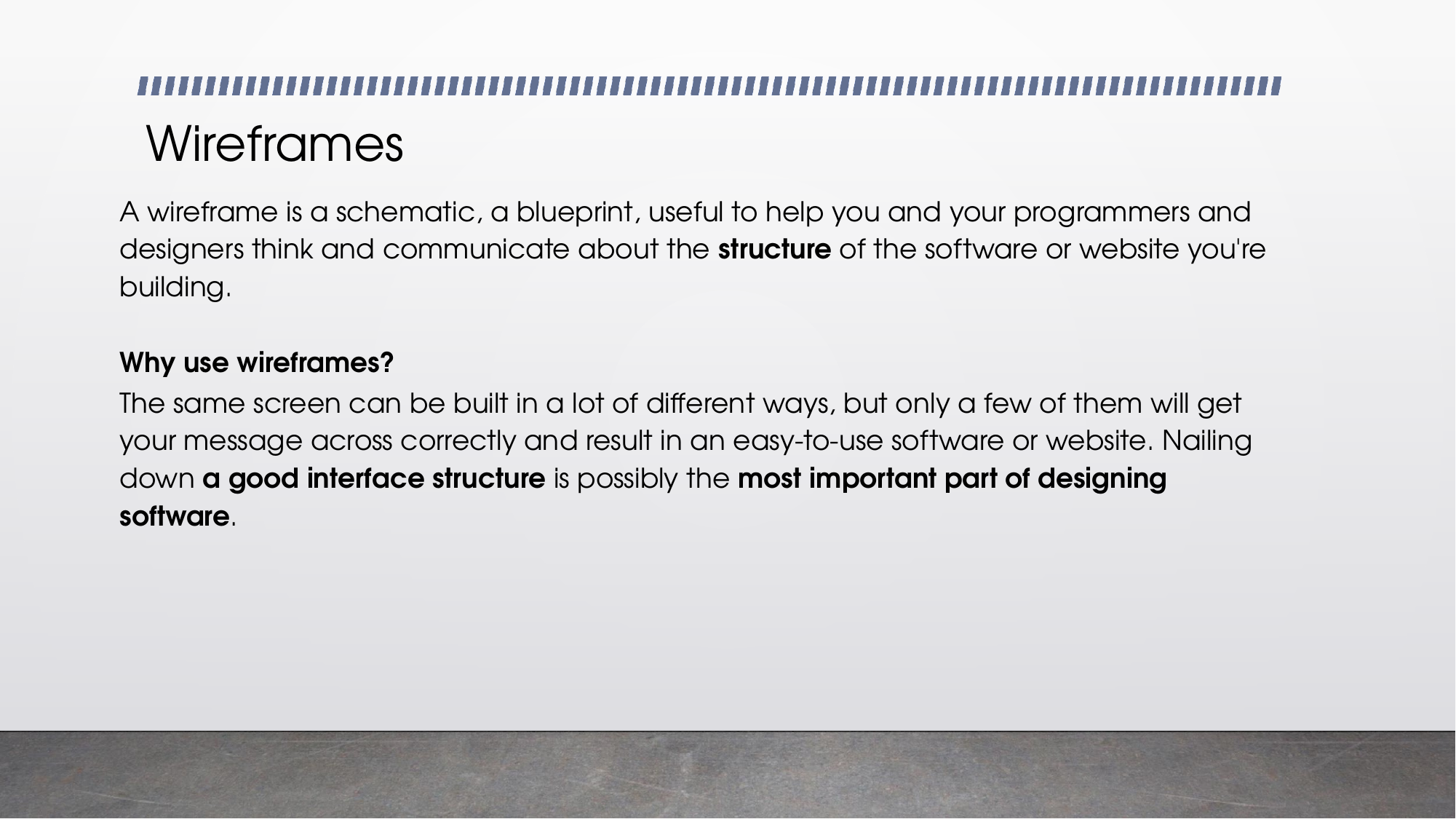

# Wireframes
A wireframe is a schematic, a blueprint, useful to help you and your programmers and designers think and communicate about the structure of the software or website you're building.

Why use wireframes?
The same screen can be built in a lot of different ways, but only a few of them will get your message across correctly and result in an easy-to-use software or website. Nailing down a good interface structure is possibly the most important part of designing software.